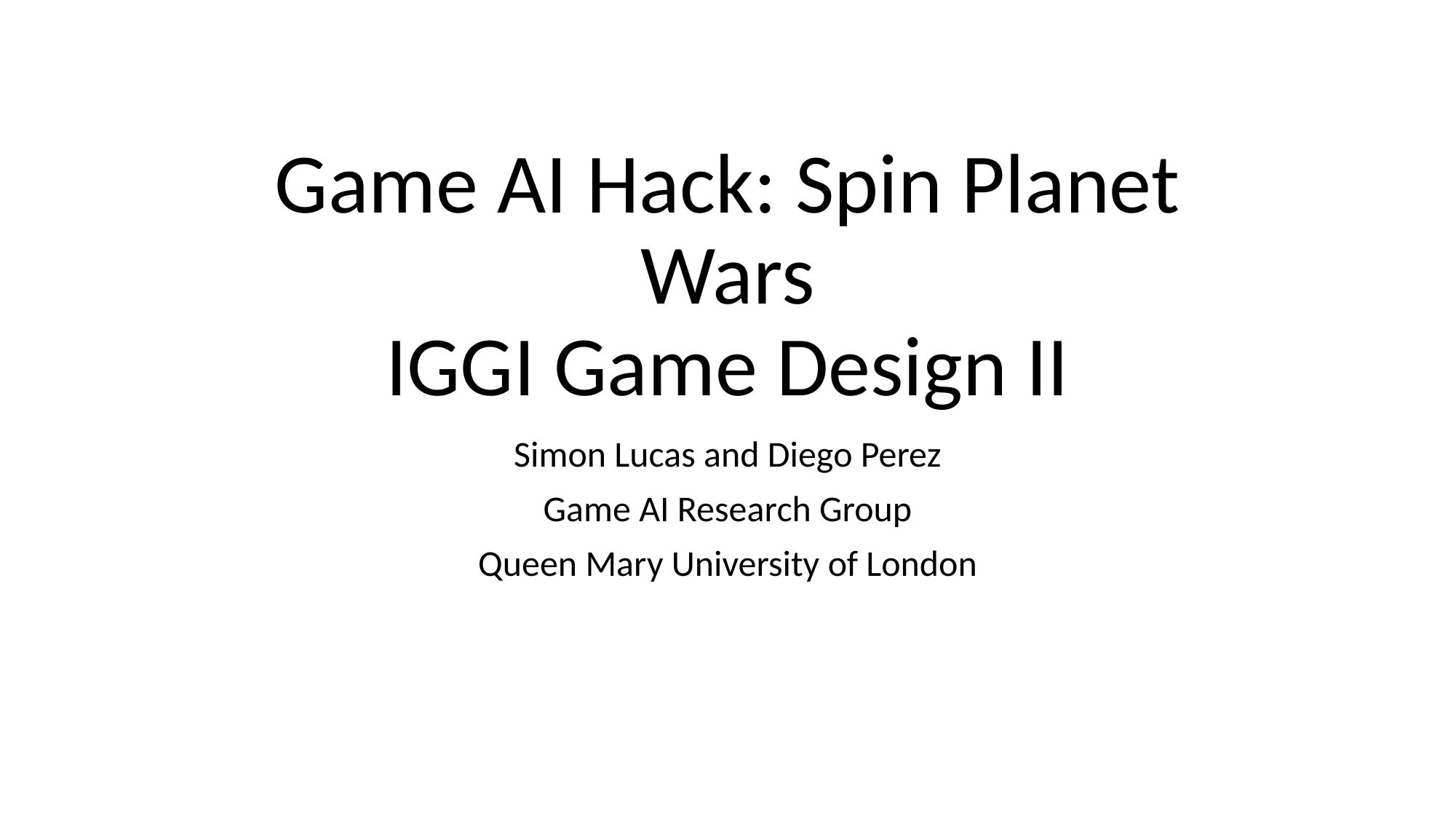

# Game AI Hack: Spin Planet Wars IGGI Game Design II
Simon Lucas and Diego Perez
Game AI Research Group
Queen Mary University of London